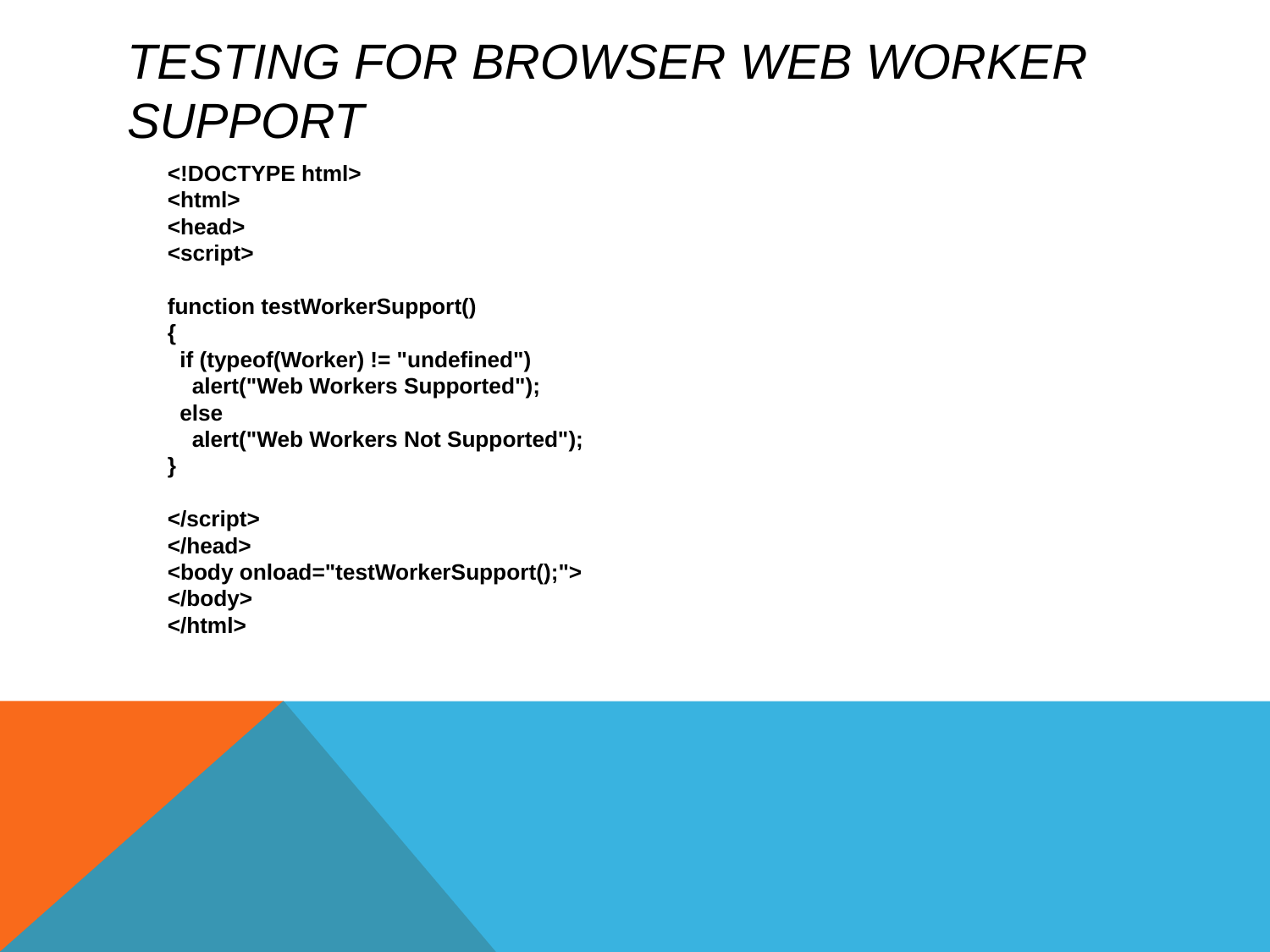

# Testing for Browser Web Worker Support
	<!DOCTYPE html>
<html>
<head>
<script>
function testWorkerSupport()
{
  if (typeof(Worker) != "undefined")
    alert("Web Workers Supported");
  else
    alert("Web Workers Not Supported");
}
</script>
</head>
<body onload="testWorkerSupport();">
</body>
</html>